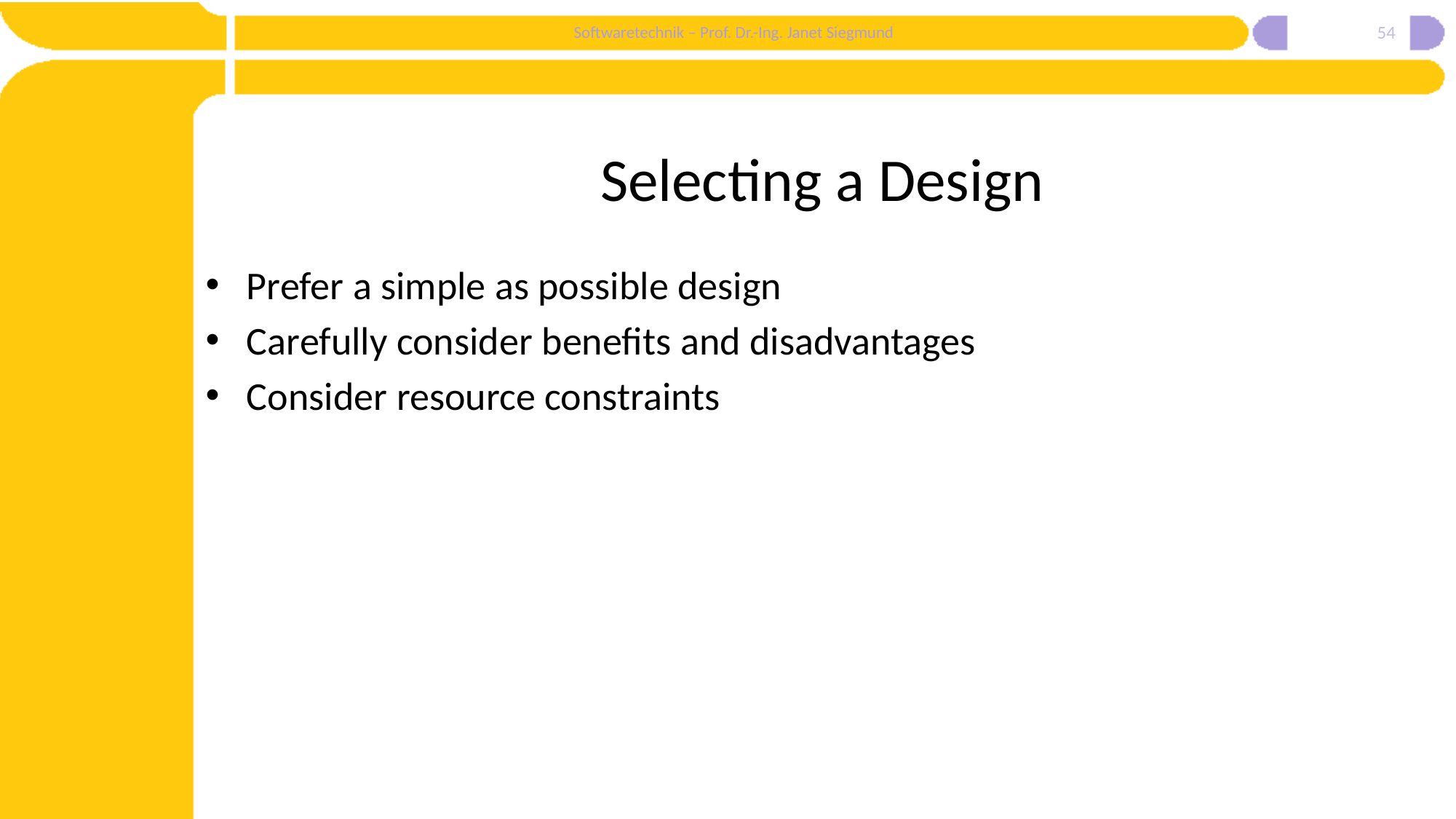

54
# Selecting a Design
Prefer a simple as possible design
Carefully consider benefits and disadvantages
Consider resource constraints